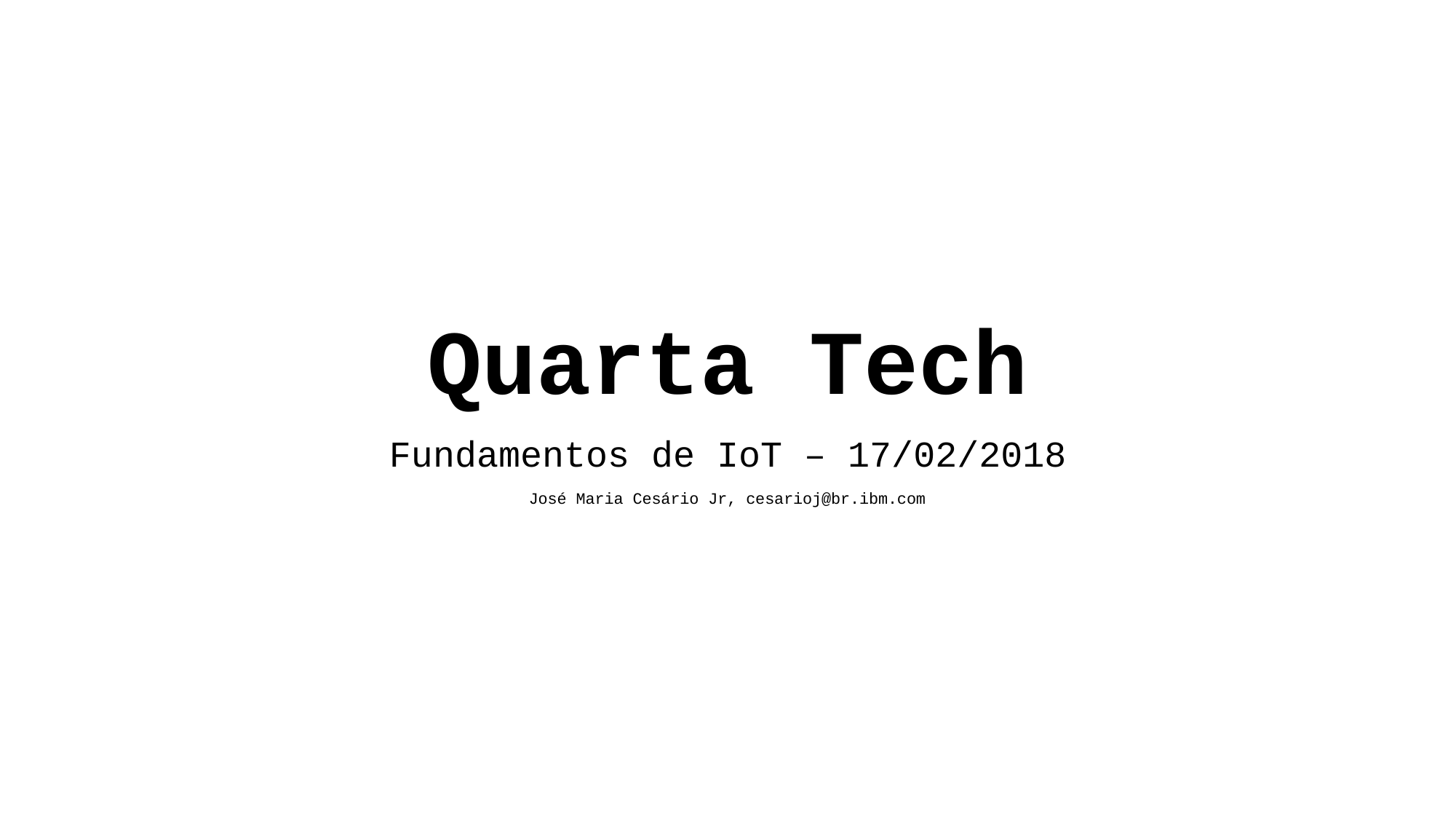

# Quarta Tech
Fundamentos de IoT – 17/02/2018
José Maria Cesário Jr, cesarioj@br.ibm.com